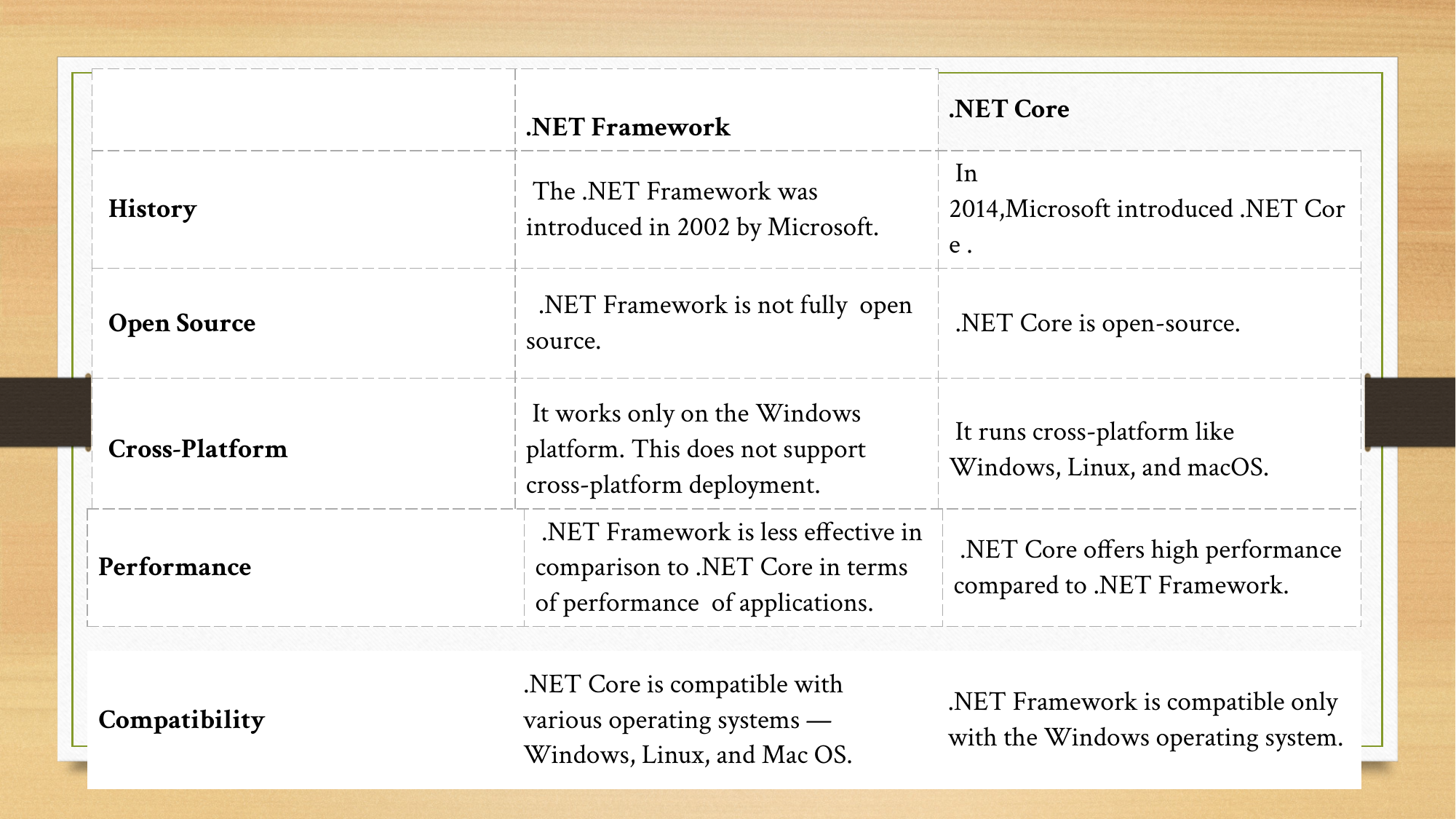

|  | .NET Framework | .NET Core |
| --- | --- | --- |
| History | The .NET Framework was introduced in 2002 by Microsoft. | In 2014,Microsoft introduced .NET Core . |
| Open Source | .NET Framework is not fully open source. | .NET Core is open-source. |
| Cross-Platform | It works only on the Windows platform. This does not support cross-platform deployment. | It runs cross-platform like Windows, Linux, and macOS. |
| Performance | .NET Framework is less effective in comparison to .NET Core in terms of performance of applications. | .NET Core offers high performance compared to .NET Framework. |
| --- | --- | --- |
| Compatibility | .NET Core is compatible with various operating systems — Windows, Linux, and Mac OS. | .NET Framework is compatible only with the Windows operating system. |
| --- | --- | --- |